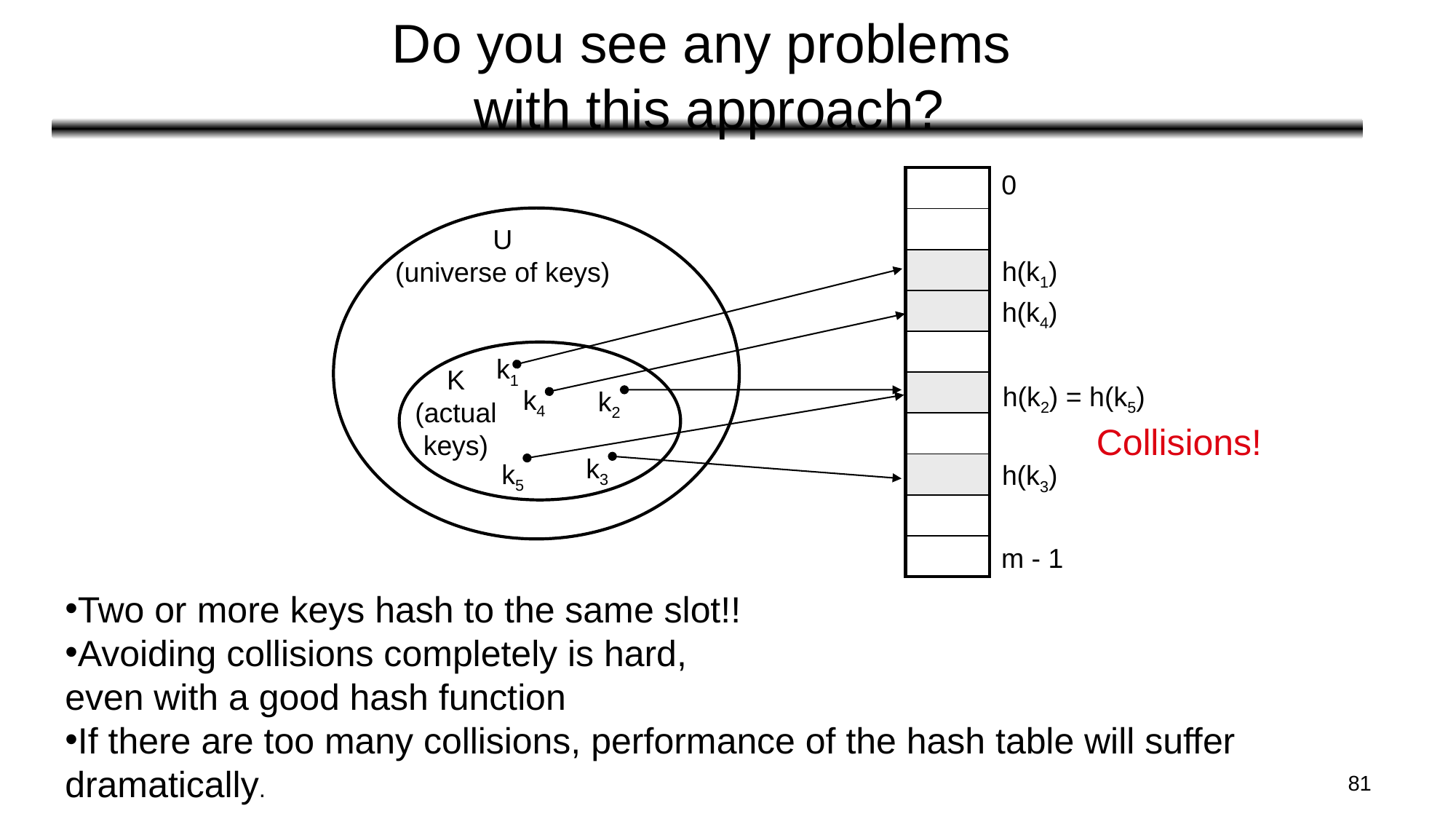

# Do you see any problems with this approach?
0
|  |
| --- |
|  |
|  |
|  |
|  |
|  |
|  |
|  |
|  |
|  |

U
(universe of keys)
h(k1)

h(k4)

k1
K
(actual
keys)
h(k2) = h(k5)
k4
k2

Collisions!
k3
k5
h(k3)

m - 1
Two or more keys hash to the same slot!!
Avoiding collisions completely is hard,
even with a good hash function
If there are too many collisions, performance of the hash table will suffer dramatically.
81